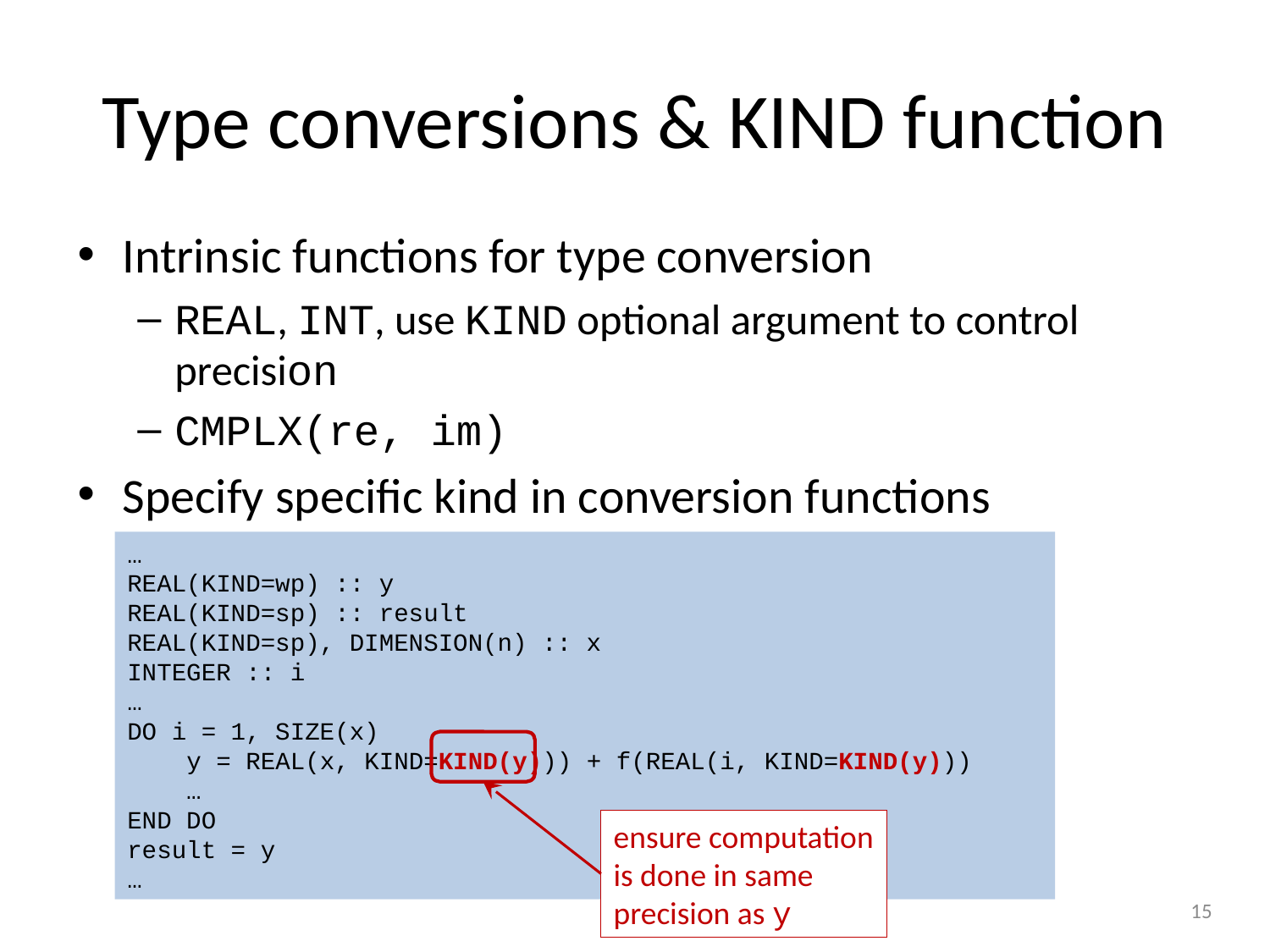

# Type conversions & KIND function
Intrinsic functions for type conversion
REAL, INT, use KIND optional argument to control precision
CMPLX(re, im)
Specify specific kind in conversion functions
…
REAL(KIND=wp) :: y
REAL(KIND=sp) :: result
REAL(KIND=sp), DIMENSION(n) :: x
INTEGER :: i
…
DO i = 1, SIZE(x)
    y = REAL(x, KIND=KIND(y))) + f(REAL(i, KIND=KIND(y)))
    …
END DO
result = y
…

ensure computation
is done in same
precision as y
15